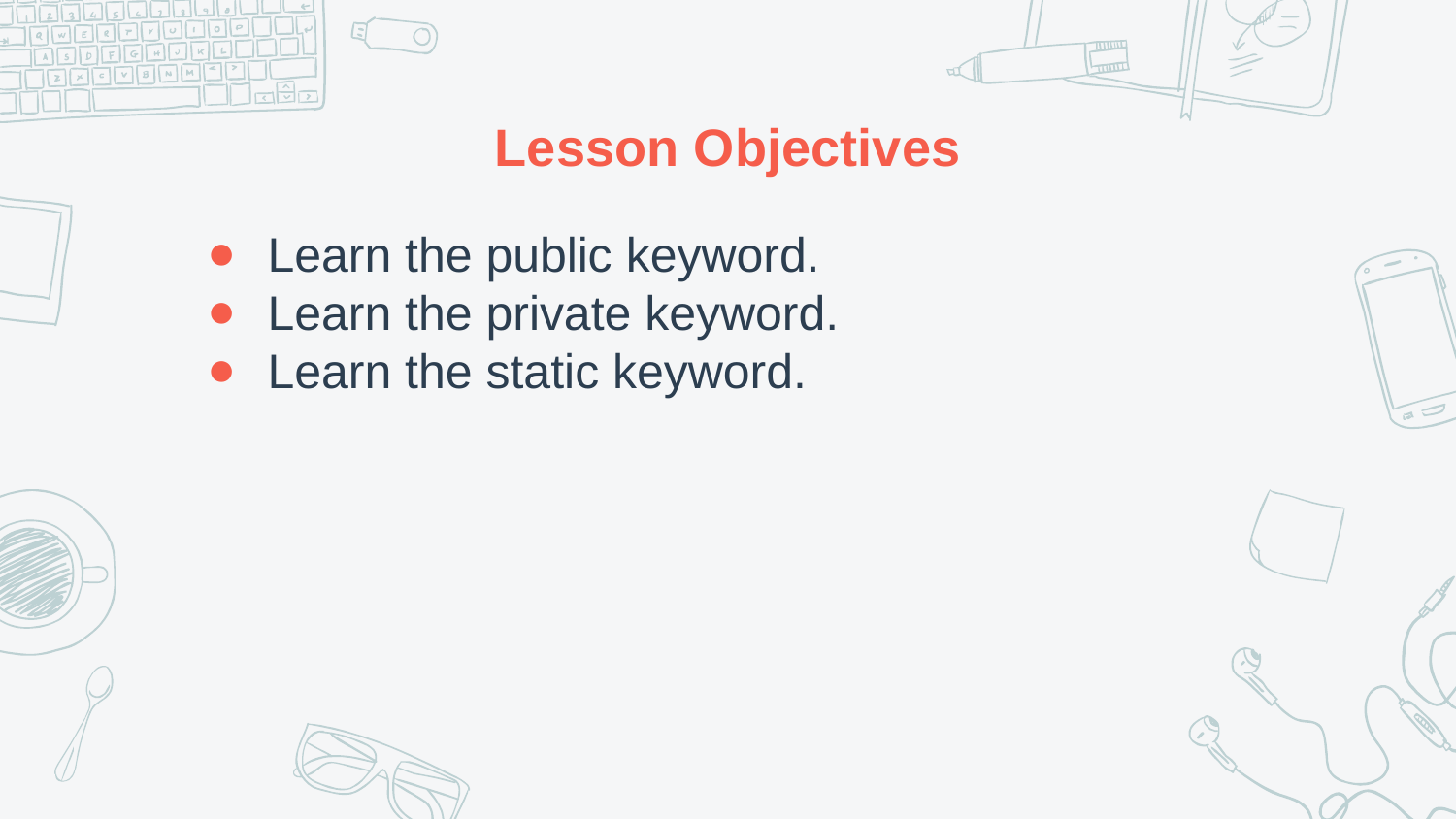

# Lesson Objectives
Learn the public keyword.
Learn the private keyword.
Learn the static keyword.